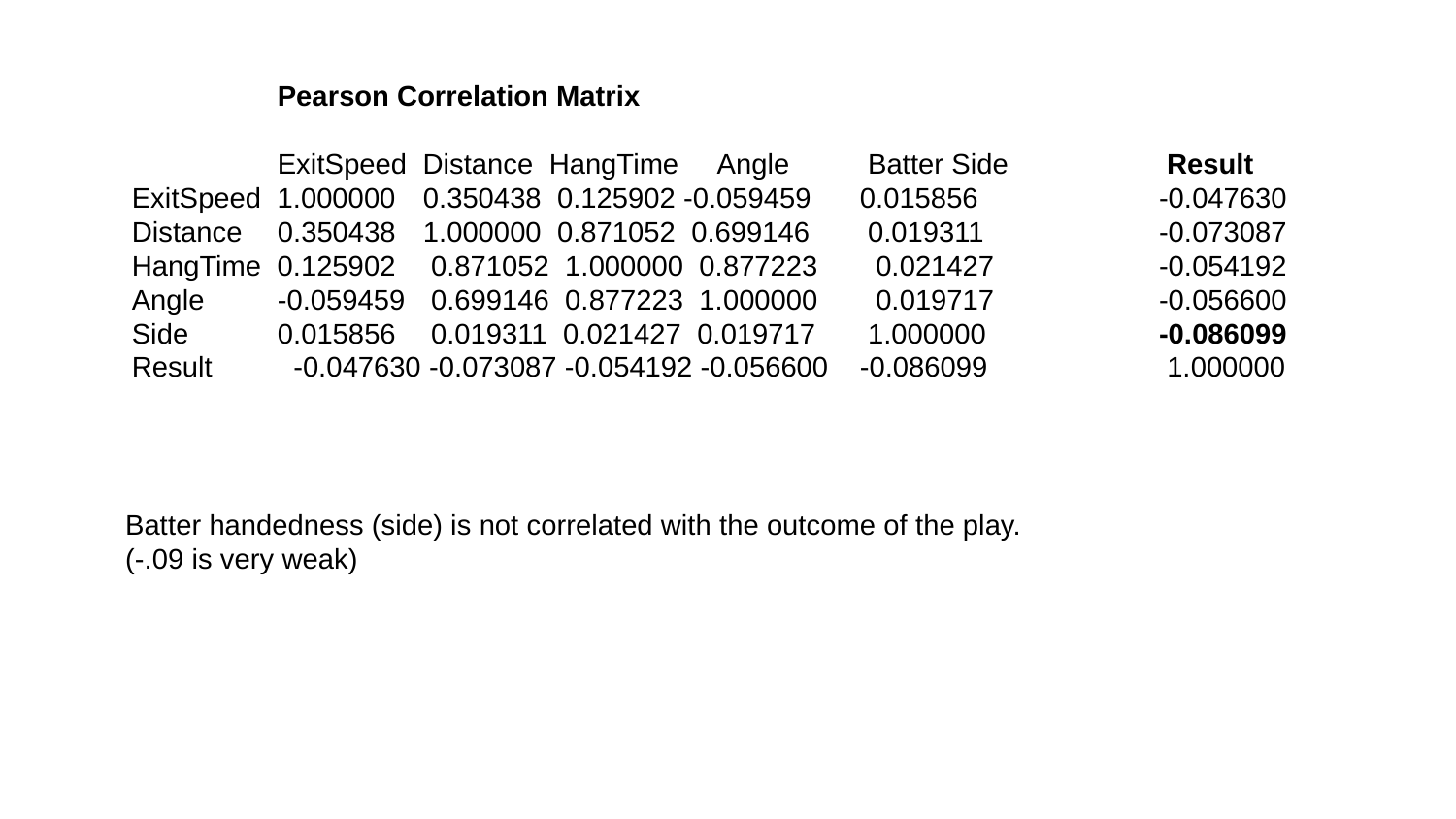

Pearson Correlation Matrix

          	ExitSpeed  Distance  HangTime     Angle     	 Batter Side     	  Result
ExitSpeed  1.000000  	0.350438  0.125902 -0.059459  	0.015856		 -0.047630
Distance    	0.350438  	1.000000  0.871052  0.699146 	 0.019311		 -0.073087
HangTime  0.125902 	 0.871052  1.000000  0.877223	  0.021427		 -0.054192
Angle      	-0.059459 	 0.699146  0.877223  1.000000	  0.019717		 -0.056600
Side        	0.015856 	 0.019311  0.021427  0.019717 	 1.000000		 -0.086099
Result   	  -0.047630 -0.073087 -0.054192 -0.056600 	-0.086099		  1.000000

Batter handedness (side) is not correlated with the outcome of the play. (-.09 is very weak)